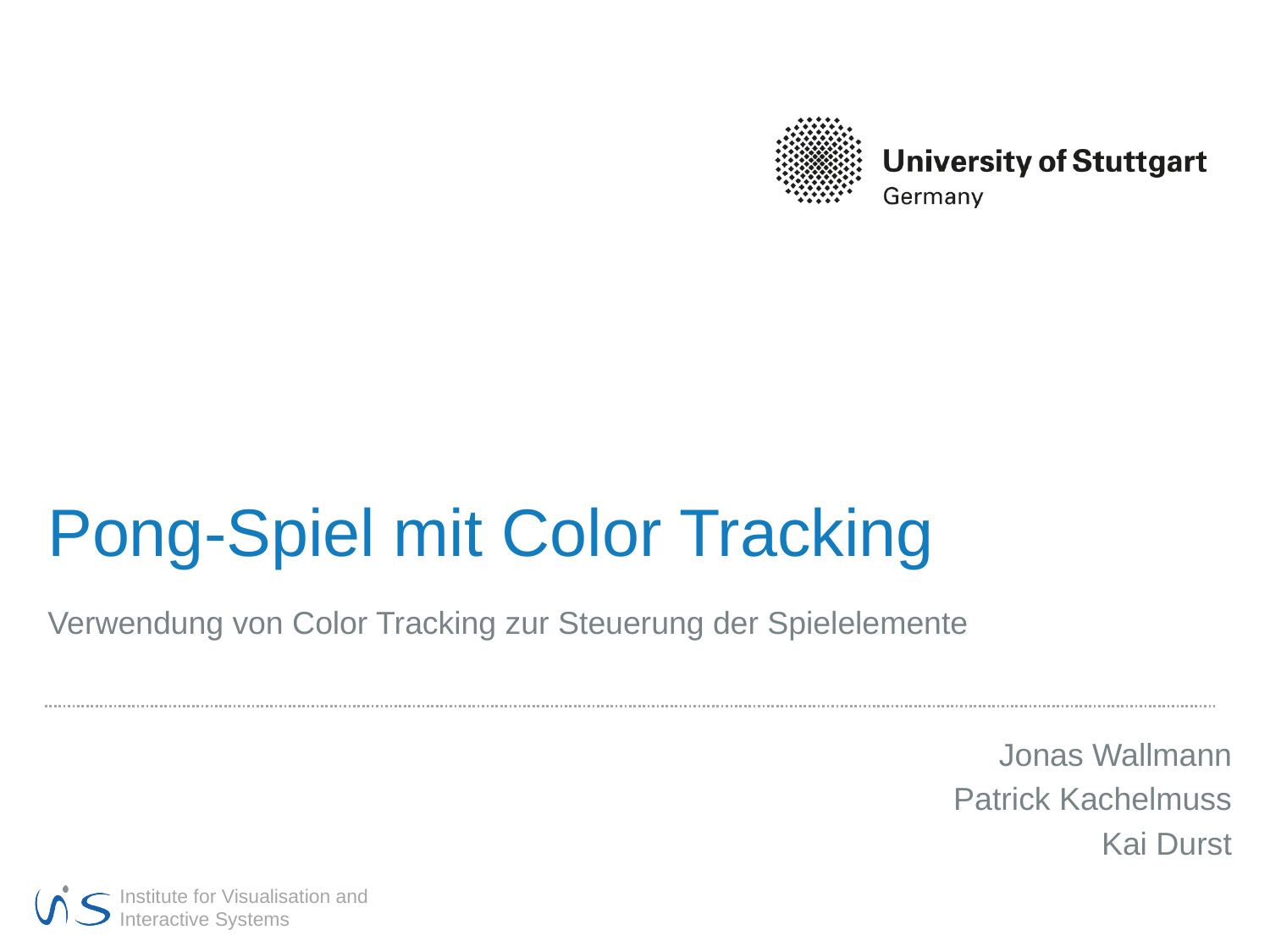

# Pong-Spiel mit Color Tracking
Verwendung von Color Tracking zur Steuerung der Spielelemente
Jonas Wallmann
Patrick Kachelmuss
Kai Durst